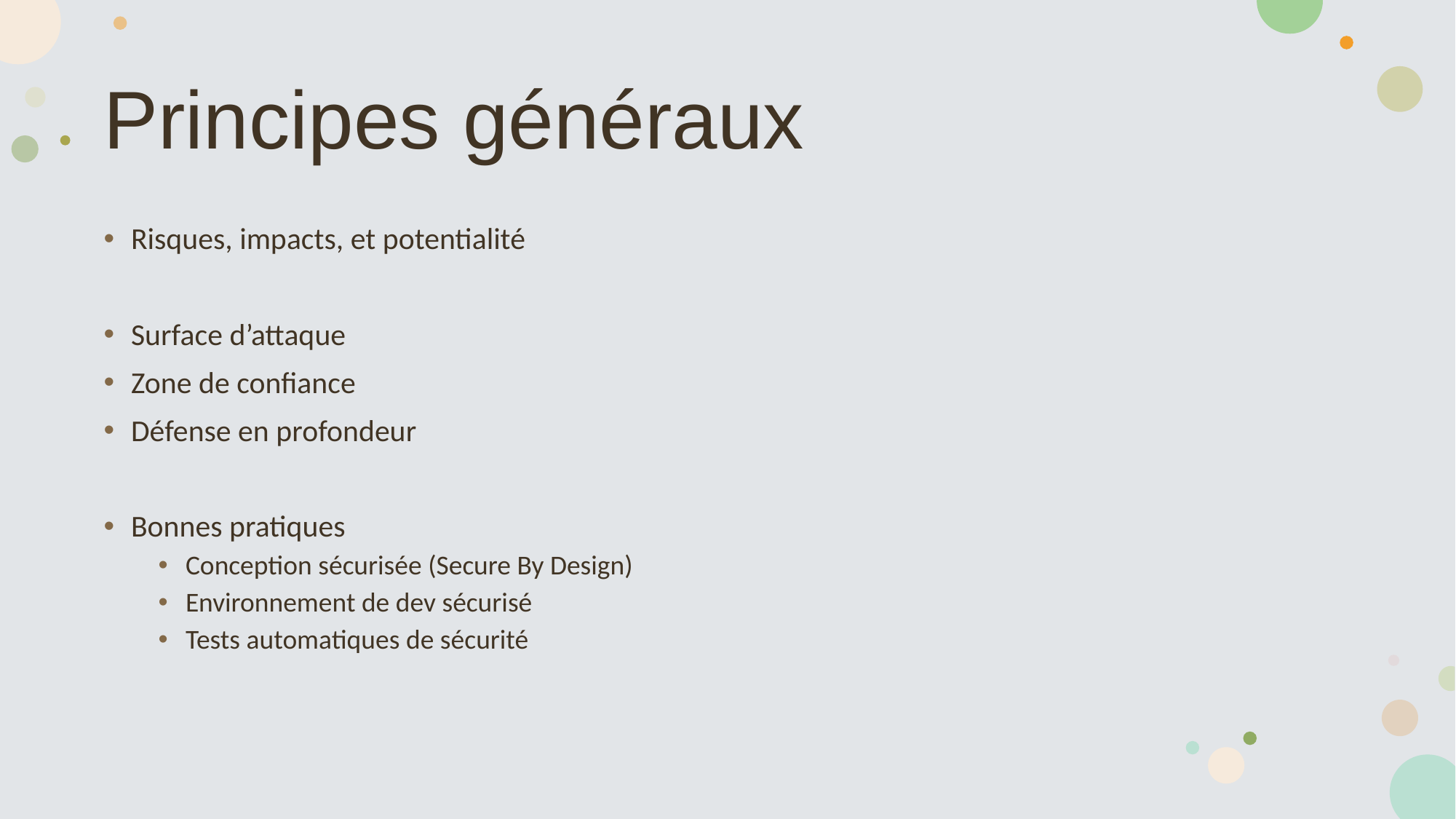

# Principes généraux
Risques, impacts, et potentialité

Surface d’attaque
Zone de confiance
Défense en profondeur

Bonnes pratiques
Conception sécurisée (Secure By Design)
Environnement de dev sécurisé
Tests automatiques de sécurité